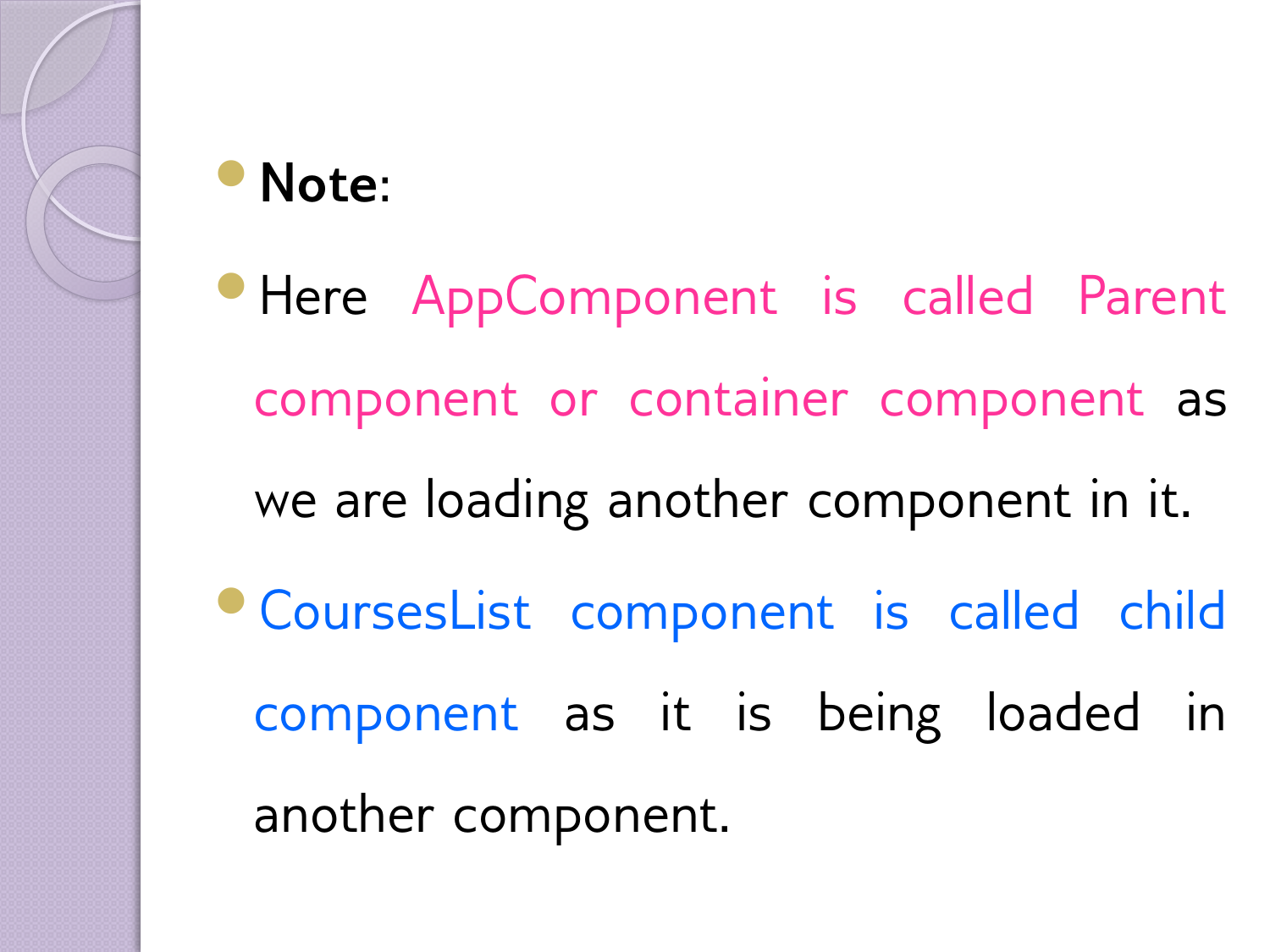

Note:
Here AppComponent is called Parent component or container component as we are loading another component in it.
CoursesList component is called child component as it is being loaded in another component.